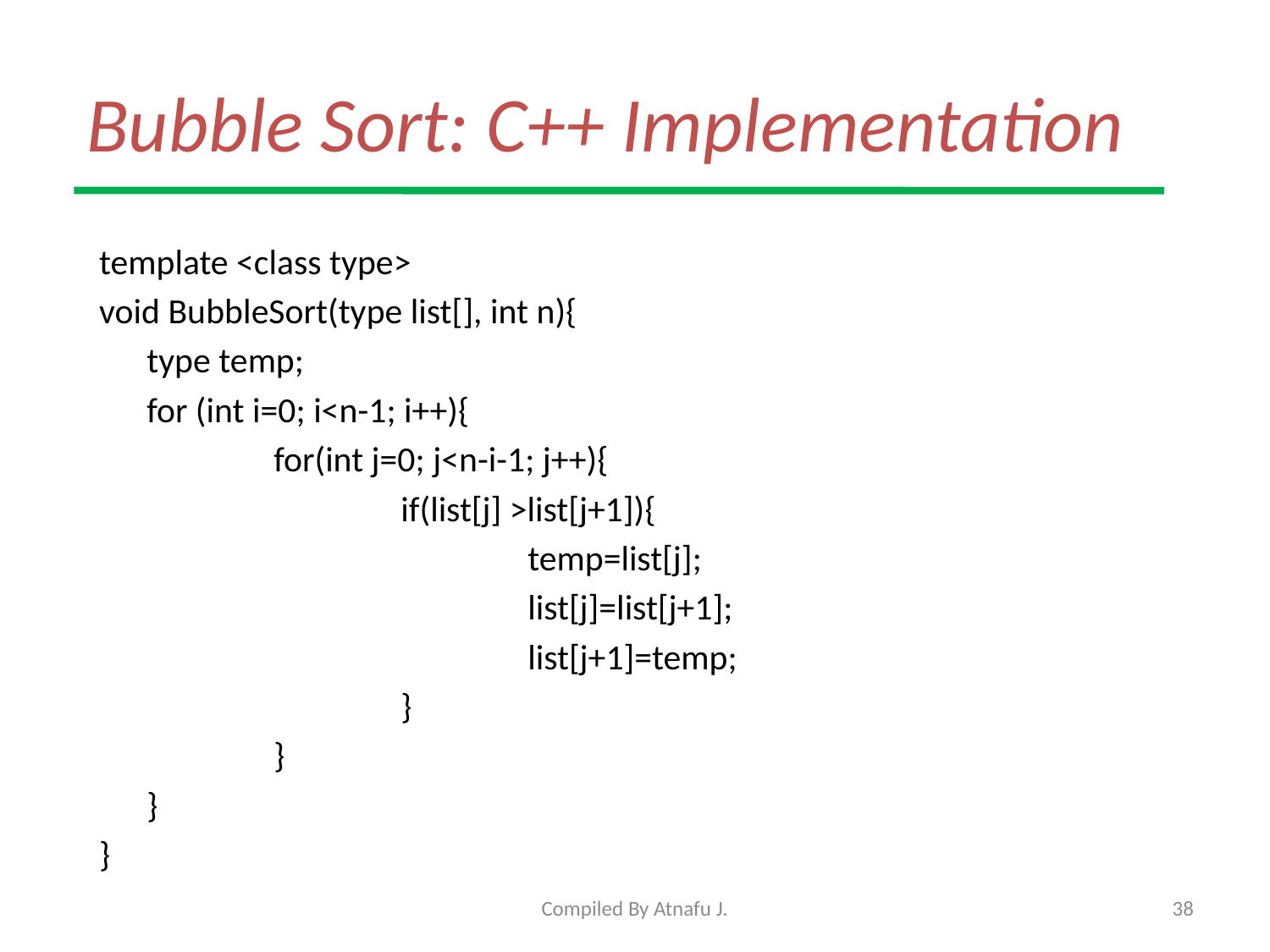

# Bubble Sort: C++ Implementation
template <class type>
void BubbleSort(type list[], int n){
	type temp;
	for (int i=0; i<n-1; i++){
		for(int j=0; j<n-i-1; j++){
			if(list[j] >list[j+1]){
				temp=list[j];
				list[j]=list[j+1];
				list[j+1]=temp;
			}
		}
	}
}
Compiled By Atnafu J.
38